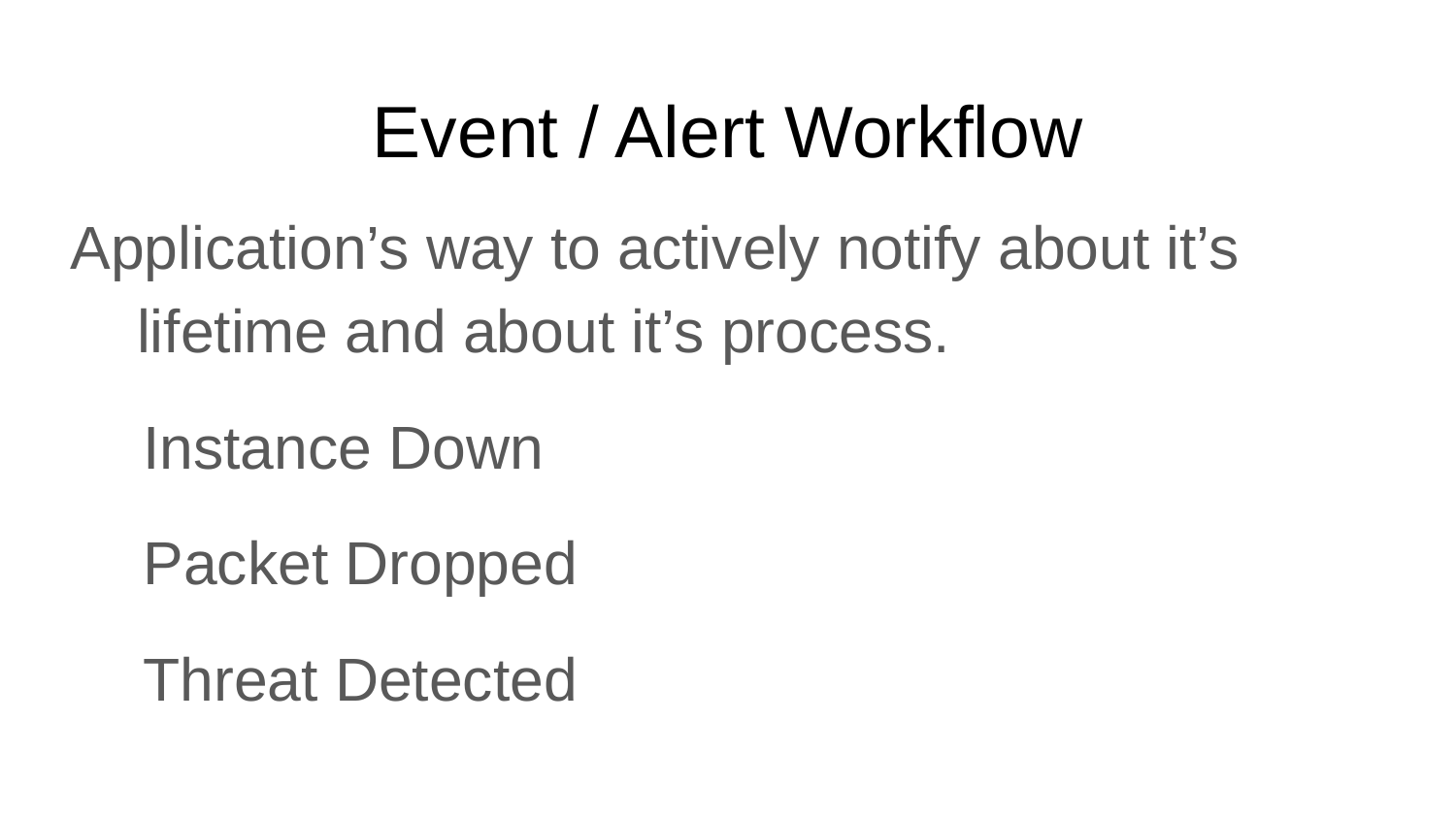

# Event / Alert Workflow
Application’s way to actively notify about it’s lifetime and about it’s process.
Instance Down
Packet Dropped
Threat Detected